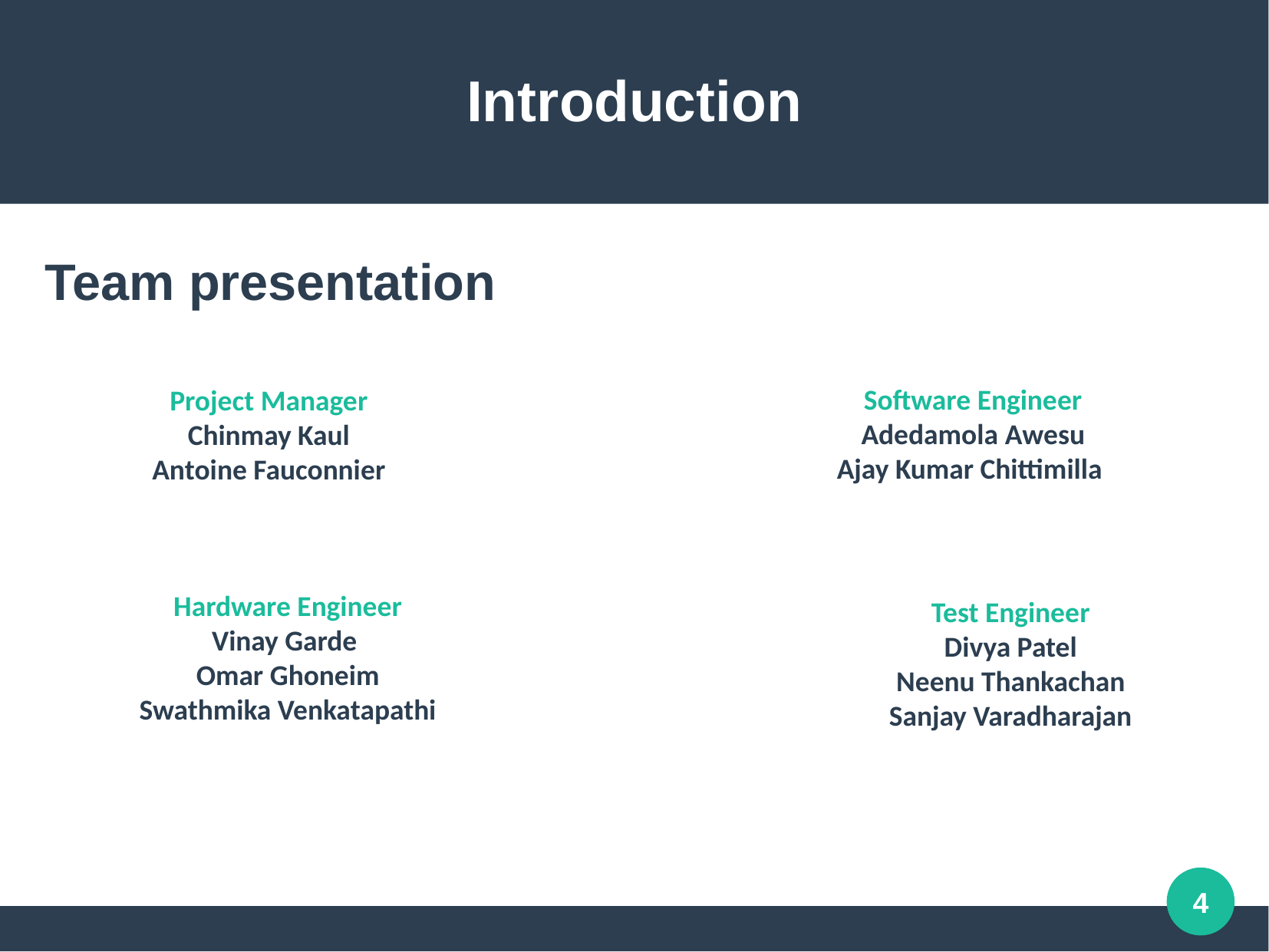

# Introduction
Team presentation

Software Engineer
Adedamola Awesu
Ajay Kumar Chittimilla
Project Manager
Chinmay Kaul
Antoine Fauconnier
Hardware Engineer
Vinay Garde
Omar Ghoneim
Swathmika Venkatapathi
Test Engineer
Divya Patel
Neenu Thankachan
Sanjay Varadharajan

4